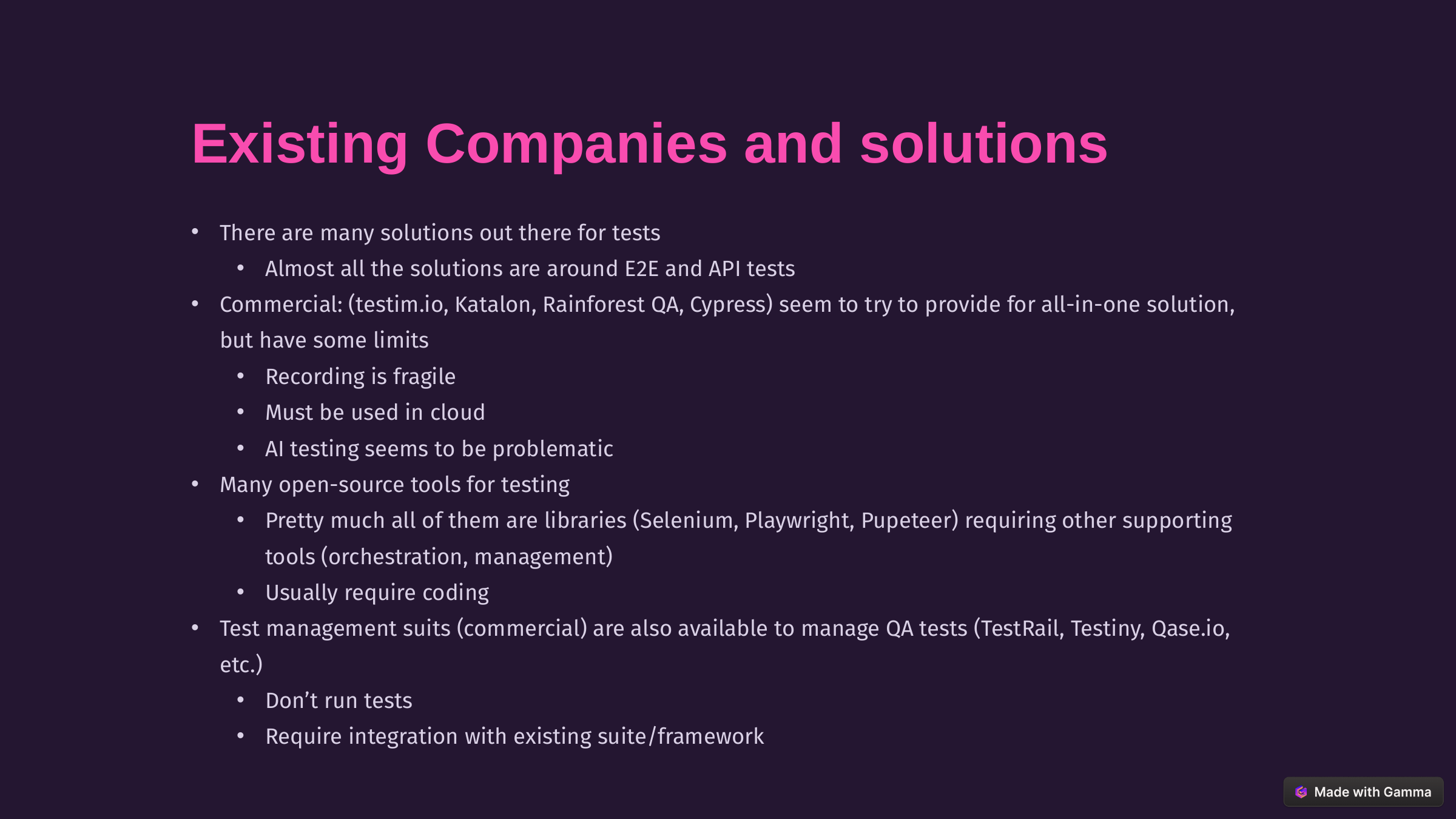

Existing Companies and solutions
There are many solutions out there for tests
Almost all the solutions are around E2E and API tests
Commercial: (testim.io, Katalon, Rainforest QA, Cypress) seem to try to provide for all-in-one solution, but have some limits
Recording is fragile
Must be used in cloud
AI testing seems to be problematic
Many open-source tools for testing
Pretty much all of them are libraries (Selenium, Playwright, Pupeteer) requiring other supporting tools (orchestration, management)
Usually require coding
Test management suits (commercial) are also available to manage QA tests (TestRail, Testiny, Qase.io, etc.)
Don’t run tests
Require integration with existing suite/framework